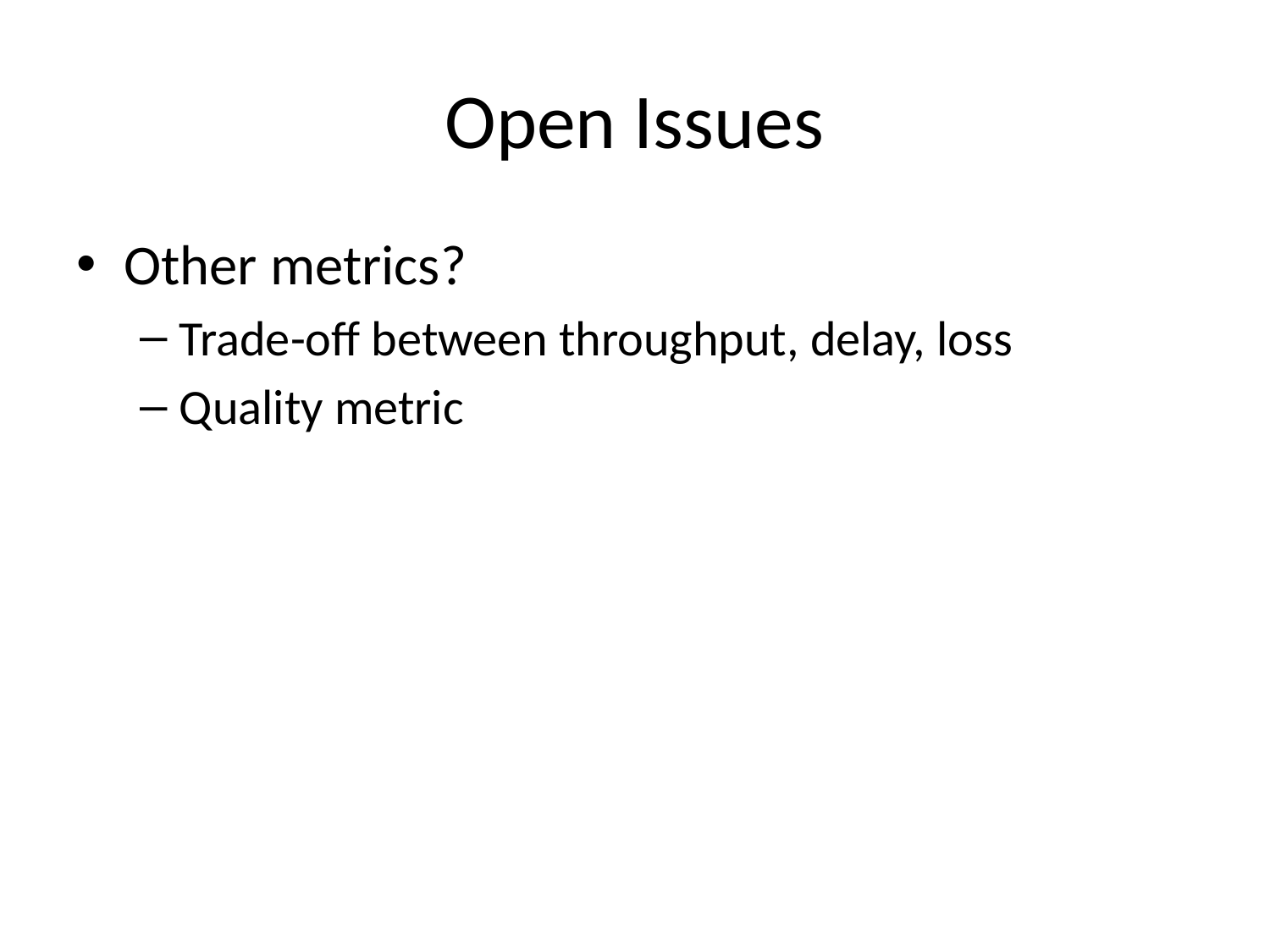

# Open Issues
Other metrics?
Trade-off between throughput, delay, loss
Quality metric